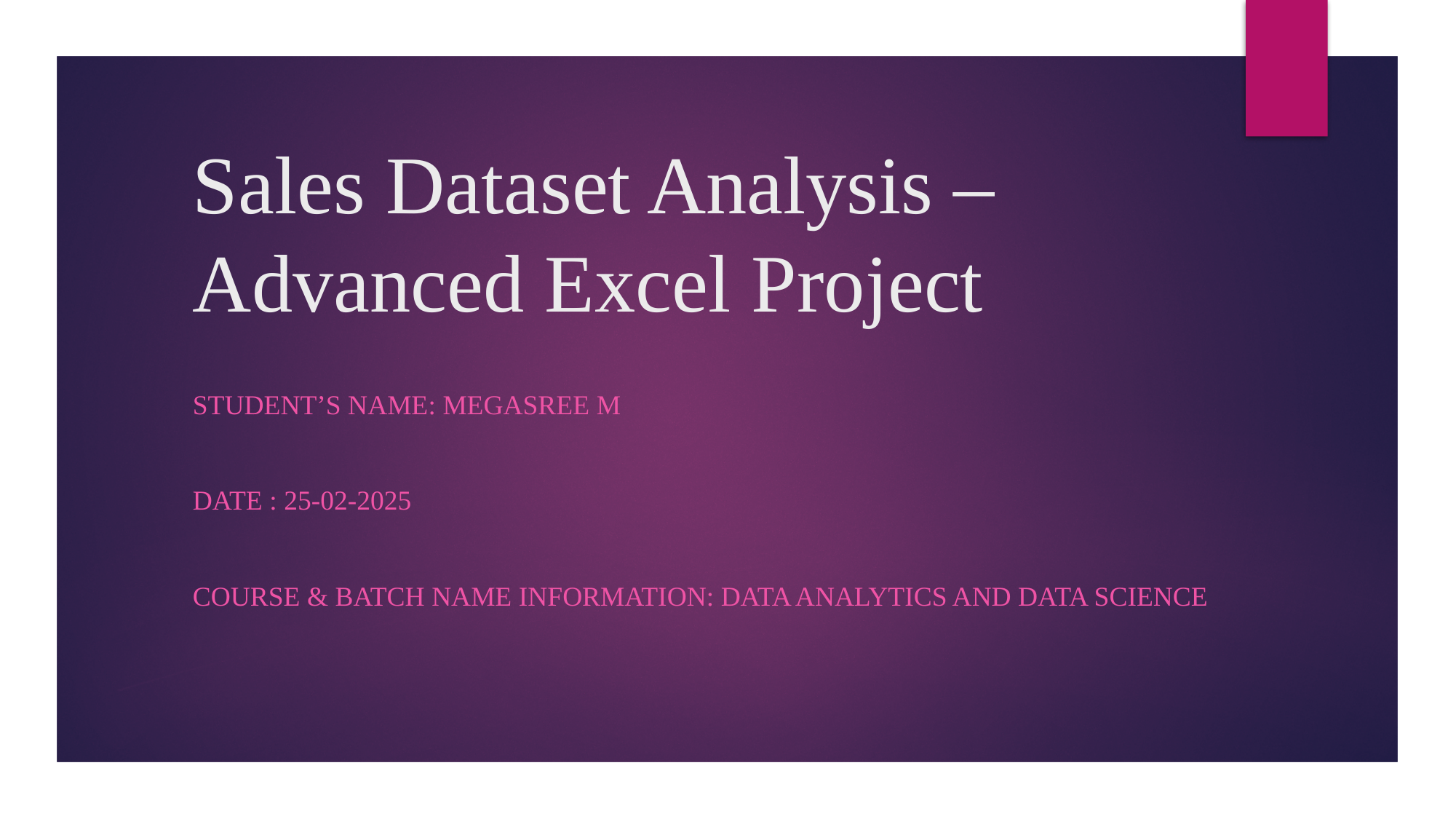

# Sales Dataset Analysis –Advanced Excel Project
Student’s Name: Megasree M

Date : 25-02-2025

Course & batch name information: Data Analytics and Data Science